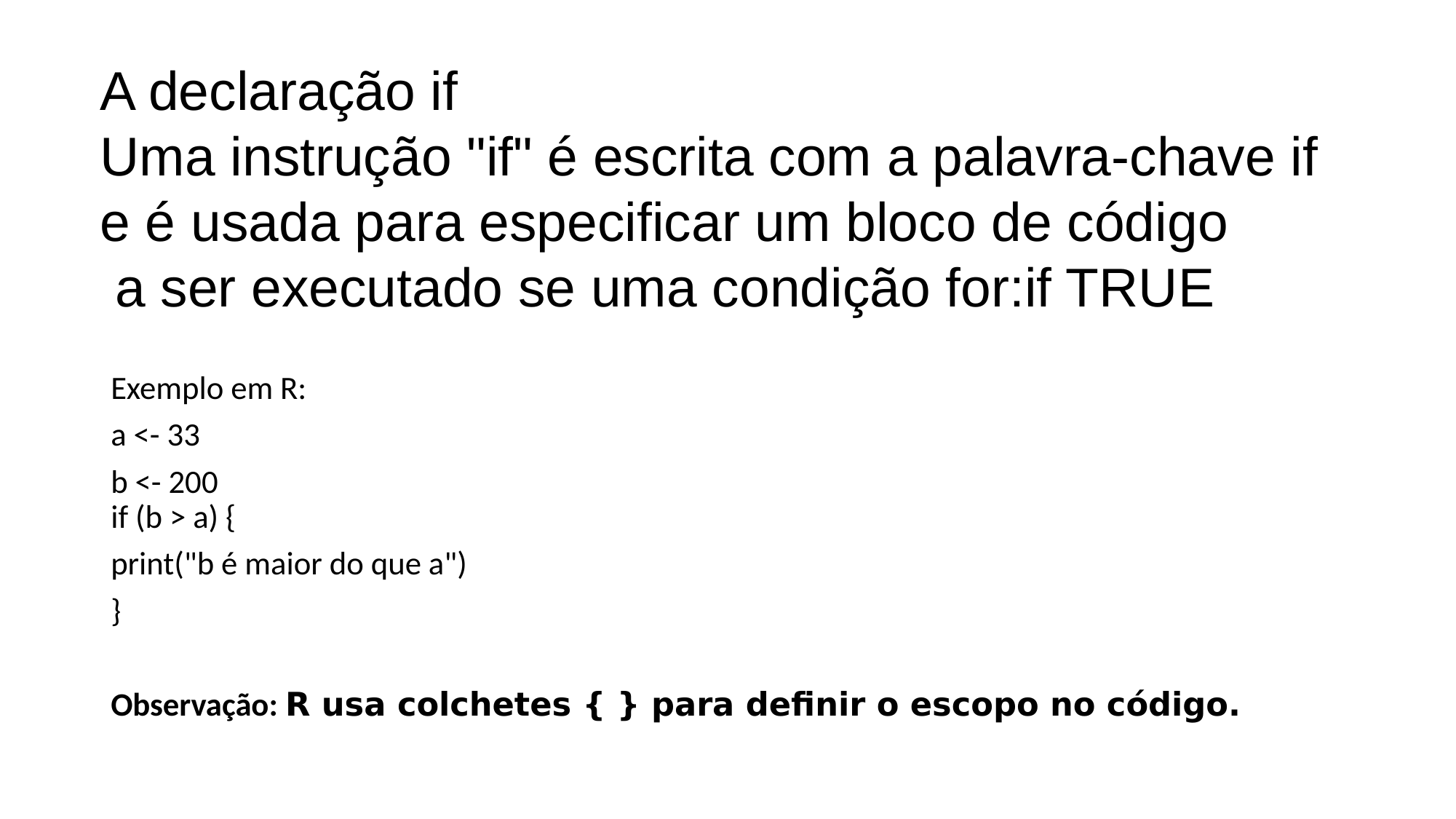

A declaração if
Uma instrução "if" é escrita com a palavra-chave if
e é usada para especificar um bloco de código
 a ser executado se uma condição for:if TRUE
# Exemplo em R:
a <- 33
b <- 200
if (b > a) {
print("b é maior do que a")
}

Observação: R usa colchetes { } para definir o escopo no código.